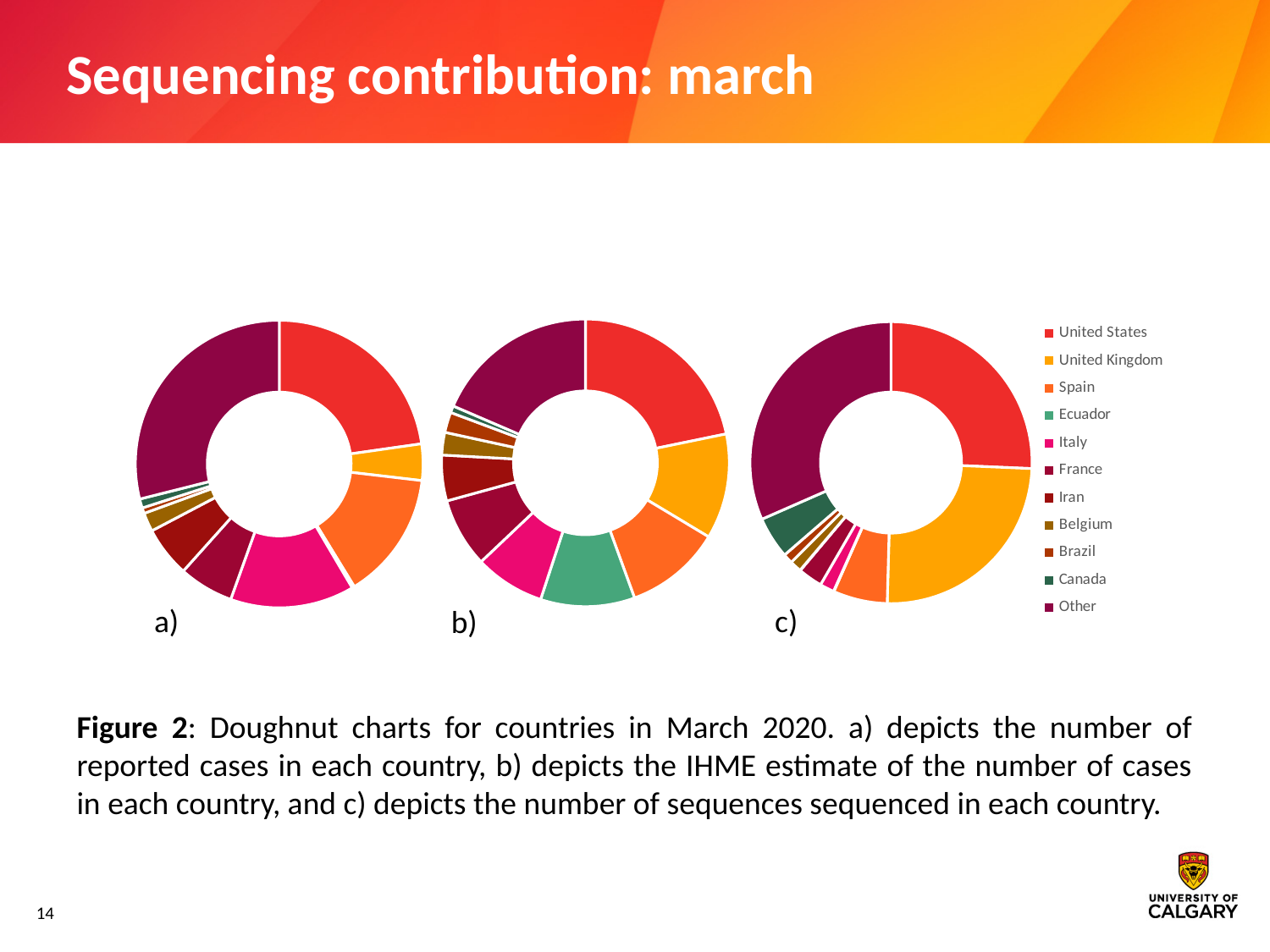

# Sequencing contribution: march

### Chart

| Category |  |
|---|---|
| United States | 12146.0 |
| United Kingdom | 11712.0 |
| Spain | 2937.0 |
| Ecuador | 21.0 |
| Italy | 778.0 |
| France | 1323.0 |
| Iran | 17.0 |
| Belgium | 635.0 |
| Brazil | 528.0 |
| Canada | 2272.0 |
| Other | 14936.0 |

### Chart

| Category |  |
|---|---|
| United States | 5028726.0 |
| United Kingdom | 2734357.0 |
| Spain | 2503702.0 |
| Ecuador | 2445723.0 |
| Italy | 1819611.0 |
| France | 1801883.0 |
| Iran | 1188427.0 |
| Belgium | 586508.0 |
| Brazil | 530099.0 |
| Canada | 177120.0 |
| Other | 4280353.0 |

### Chart

| Category |  |
|---|---|
| United States | 164554.0 |
| United Kingdom | 29651.0 |
| Spain | 104213.0 |
| Ecuador | 1966.0 |
| Italy | 100851.0 |
| France | 44493.0 |
| Iran | 41107.0 |
| Belgium | 15295.0 |
| Brazil | 4578.0 |
| Canada | 7408.0 |
| Other | 209193.0 |
a)
c)
b)

Figure 2: Doughnut charts for countries in March 2020. a) depicts the number of reported cases in each country, b) depicts the IHME estimate of the number of cases in each country, and c) depicts the number of sequences sequenced in each country.
14